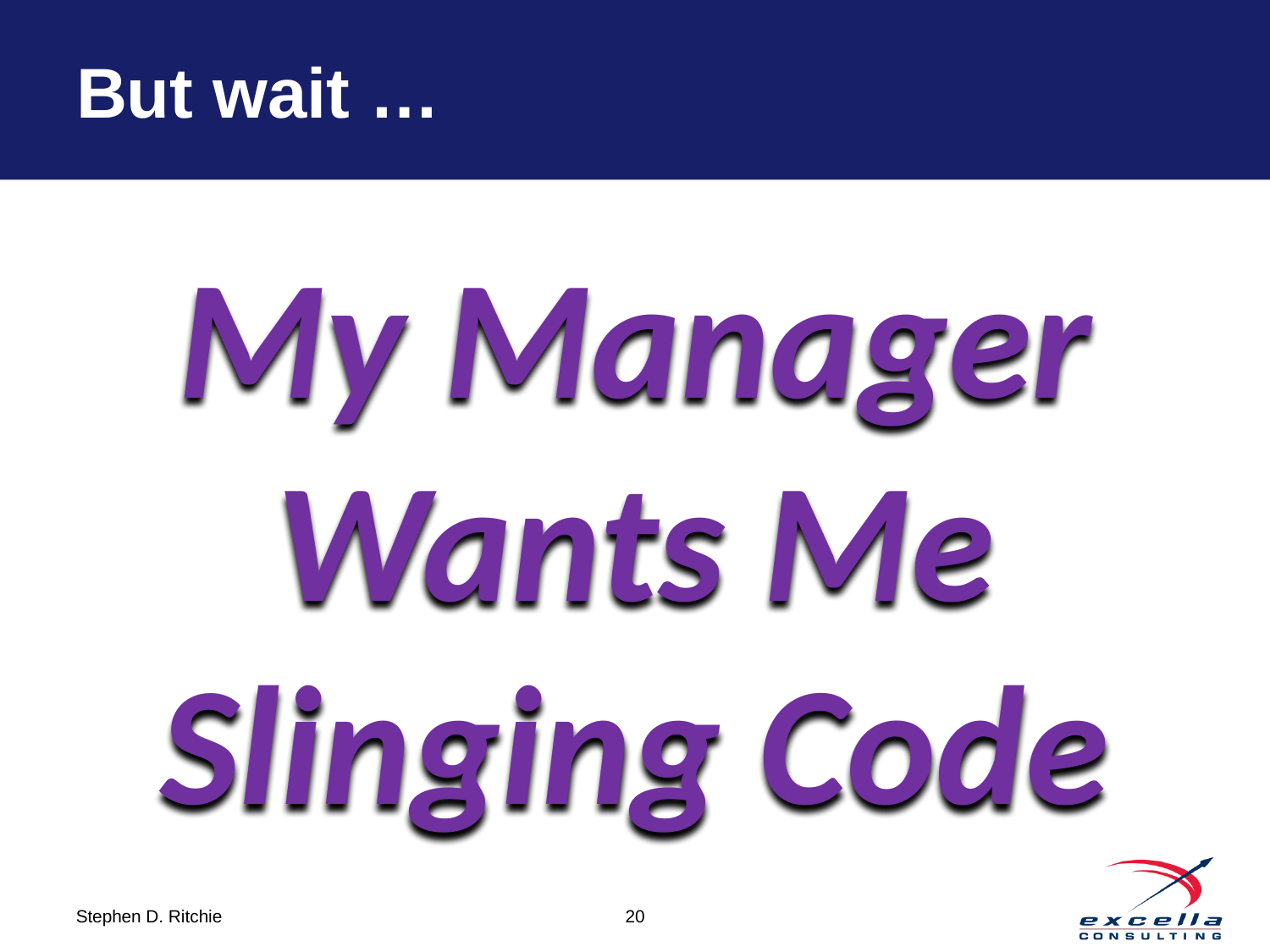

# But wait …
My Manager Wants Me Slinging Code
20